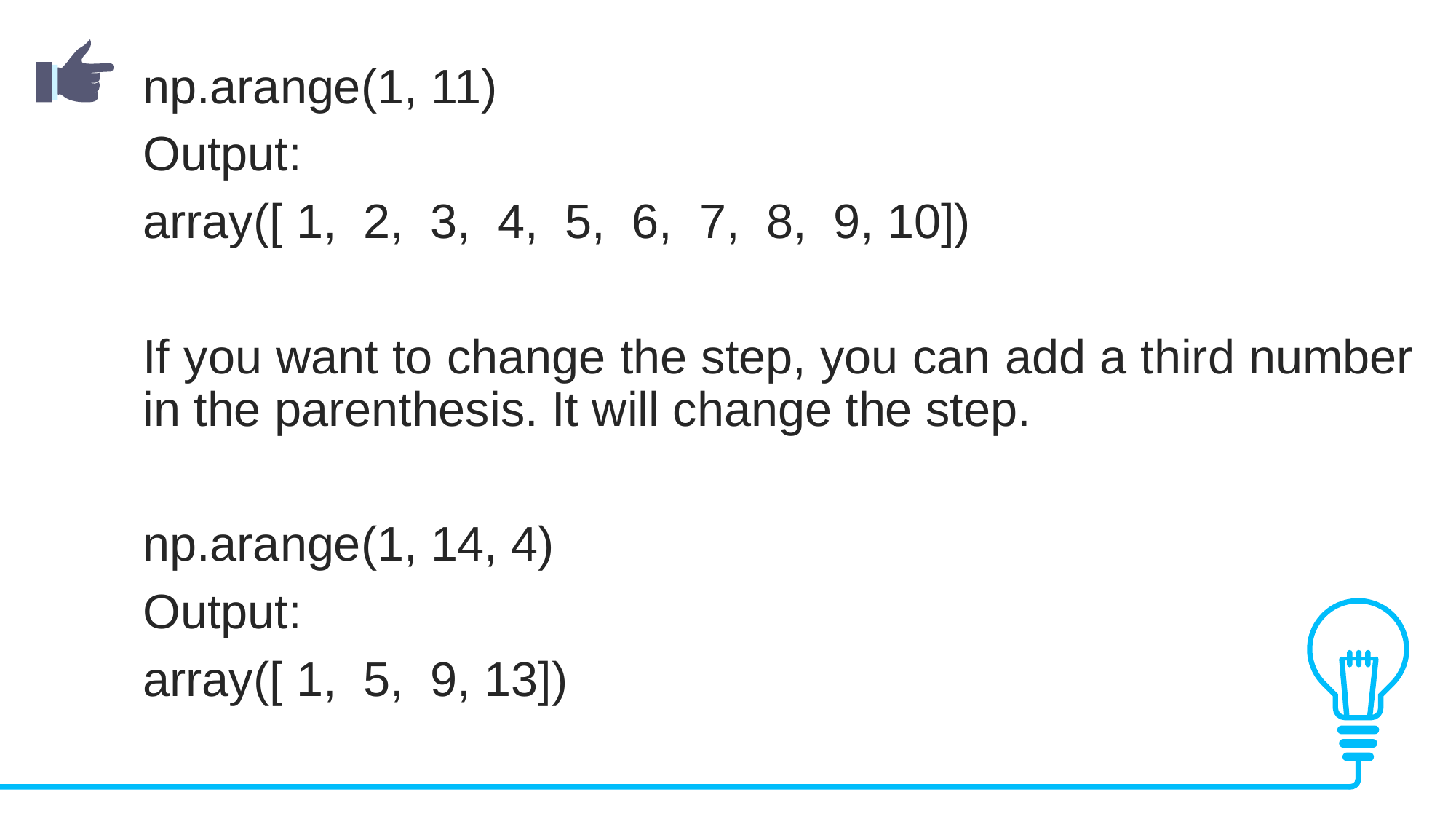

np.arange(1, 11)
Output:
array([ 1,  2,  3,  4,  5,  6,  7,  8,  9, 10])

If you want to change the step, you can add a third number in the parenthesis. It will change the step.

np.arange(1, 14, 4)
Output:
array([ 1,  5,  9, 13])